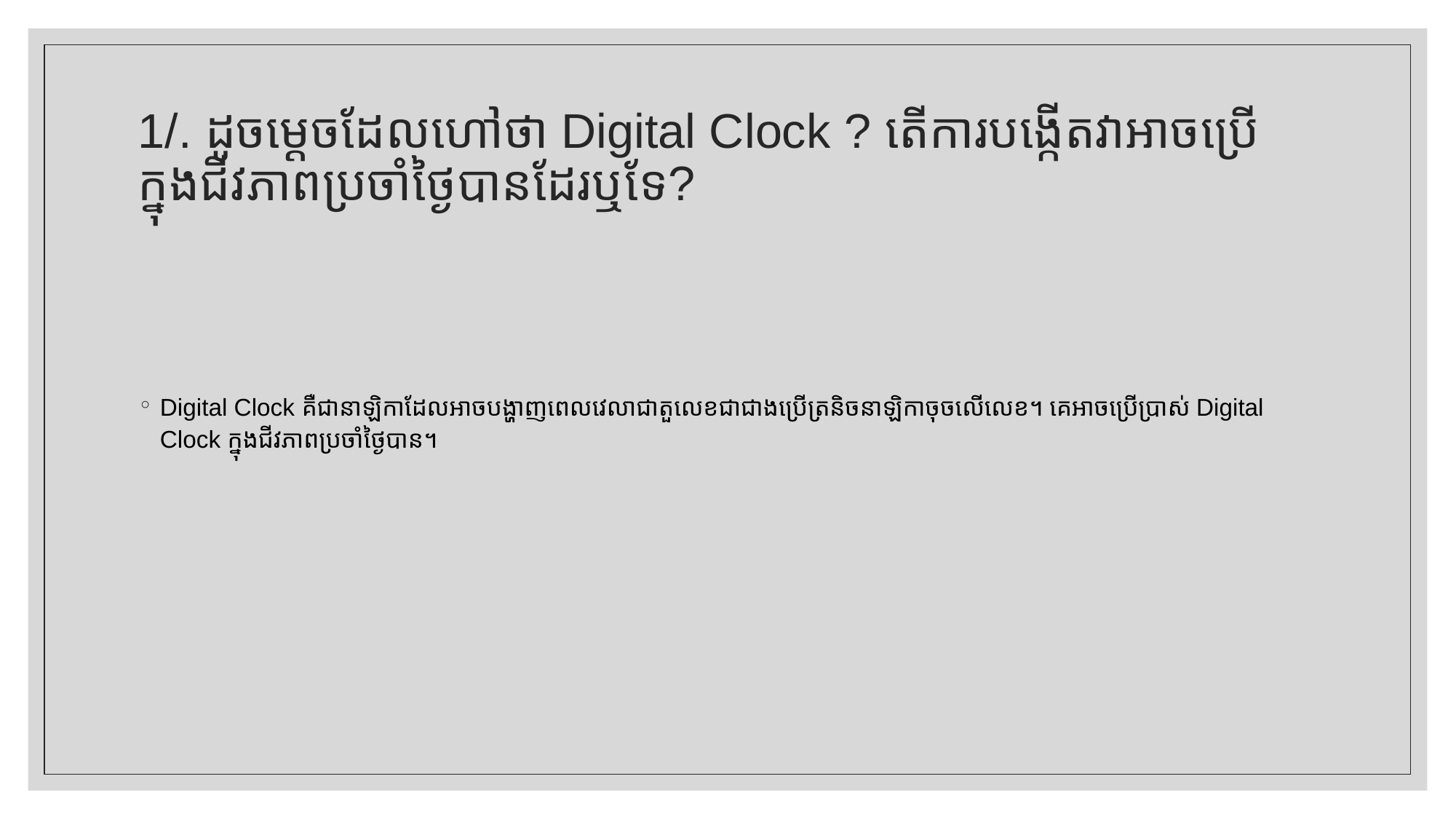

# 1/. ដូចម្តេចដែលហៅថា Digital Clock ? តើការបង្កើតវាអាចប្រើក្នុងជីវភាពប្រចាំថ្ងៃបានដែរឬទែ?
Digital Clock គឺជានាឡិកាដែលអាចបង្ហាញពេលវេលាជាតួលេខជាជាងប្រើត្រនិចនាឡិកាចុចលើលេខ។ គេអាចប្រើប្រាស់​ Digital Clock ក្នុងជីវភាពប្រចាំថ្ងៃបាន។